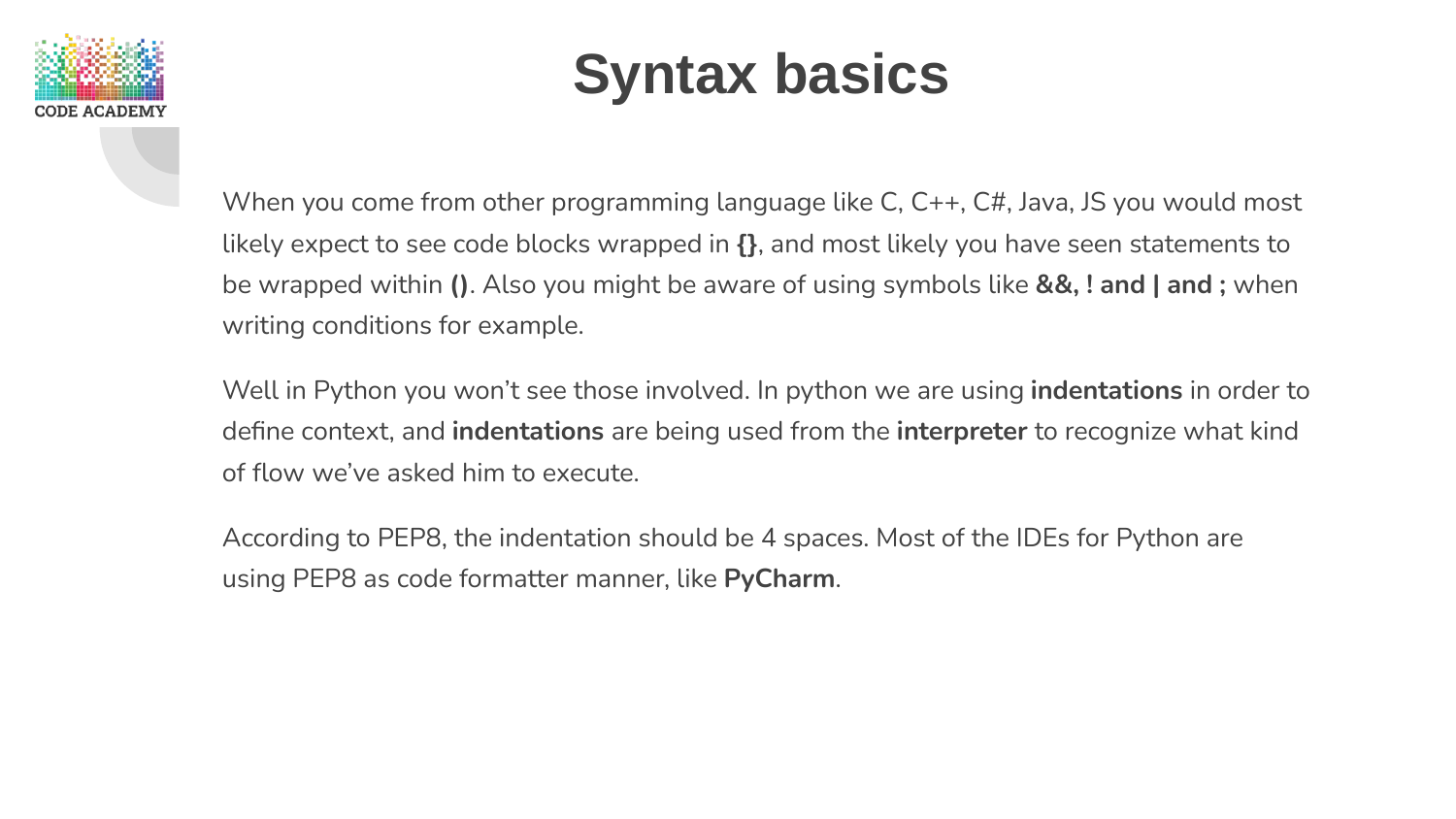

# Syntax basics
When you come from other programming language like C, C++, C#, Java, JS you would most likely expect to see code blocks wrapped in {}, and most likely you have seen statements to be wrapped within (). Also you might be aware of using symbols like &&, ! and | and ; when writing conditions for example.
Well in Python you won’t see those involved. In python we are using indentations in order to define context, and indentations are being used from the interpreter to recognize what kind of flow we’ve asked him to execute.
According to PEP8, the indentation should be 4 spaces. Most of the IDEs for Python are using PEP8 as code formatter manner, like PyCharm.